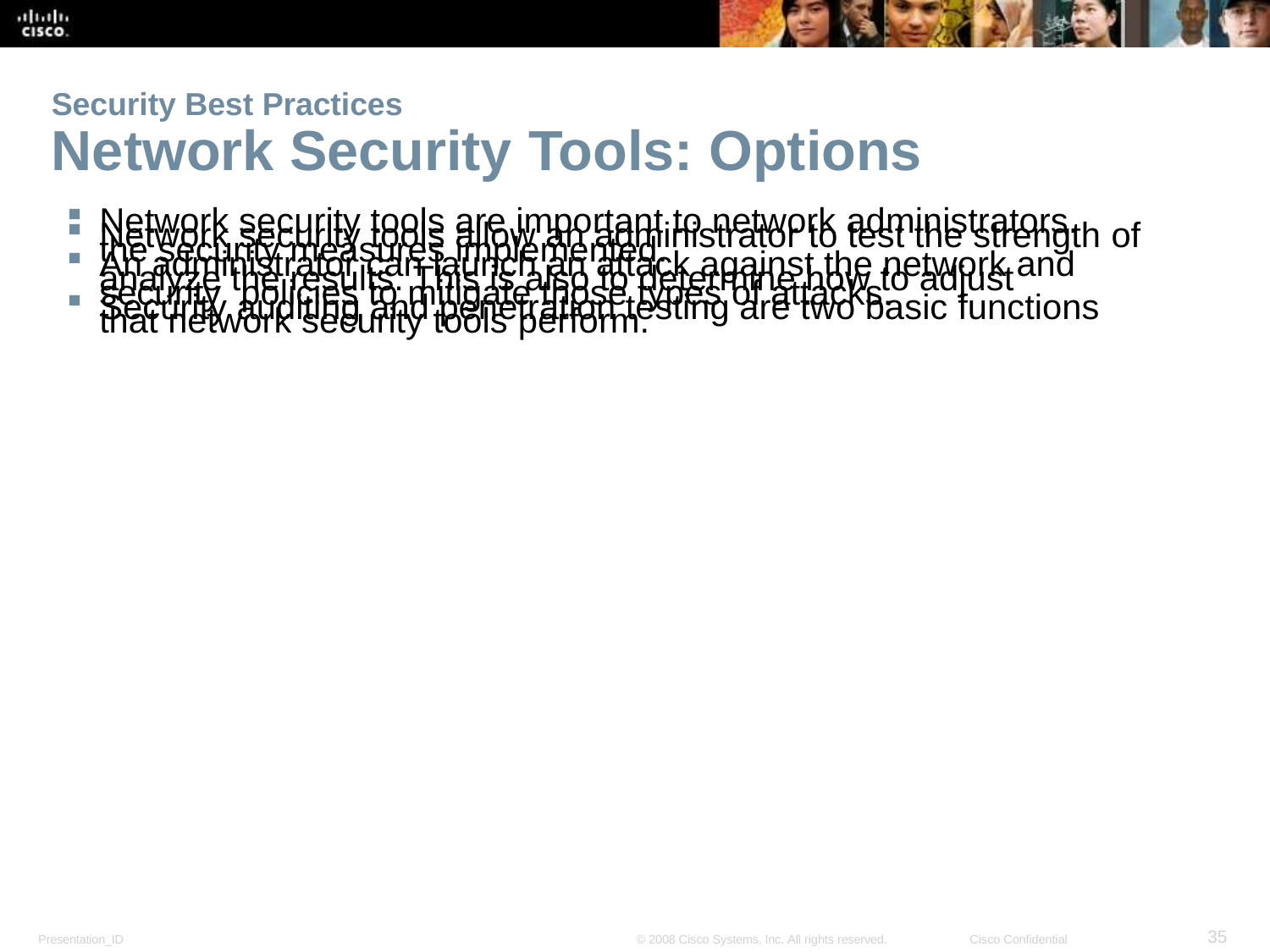

Security Best Practices
Network Security Tools: Options
Network security tools are important to network administrators.
Network security tools allow an administrator to test the strength of
the security measures implemented.
An administrator can launch an attack against the network and  analyze the results. This is also to determine how to adjust security  policies to mitigate those types of attacks.
Security auditing and penetration testing are two basic functions  that network security tools perform.
35
Presentation_ID
© 2008 Cisco Systems, Inc. All rights reserved.
Cisco Confidential